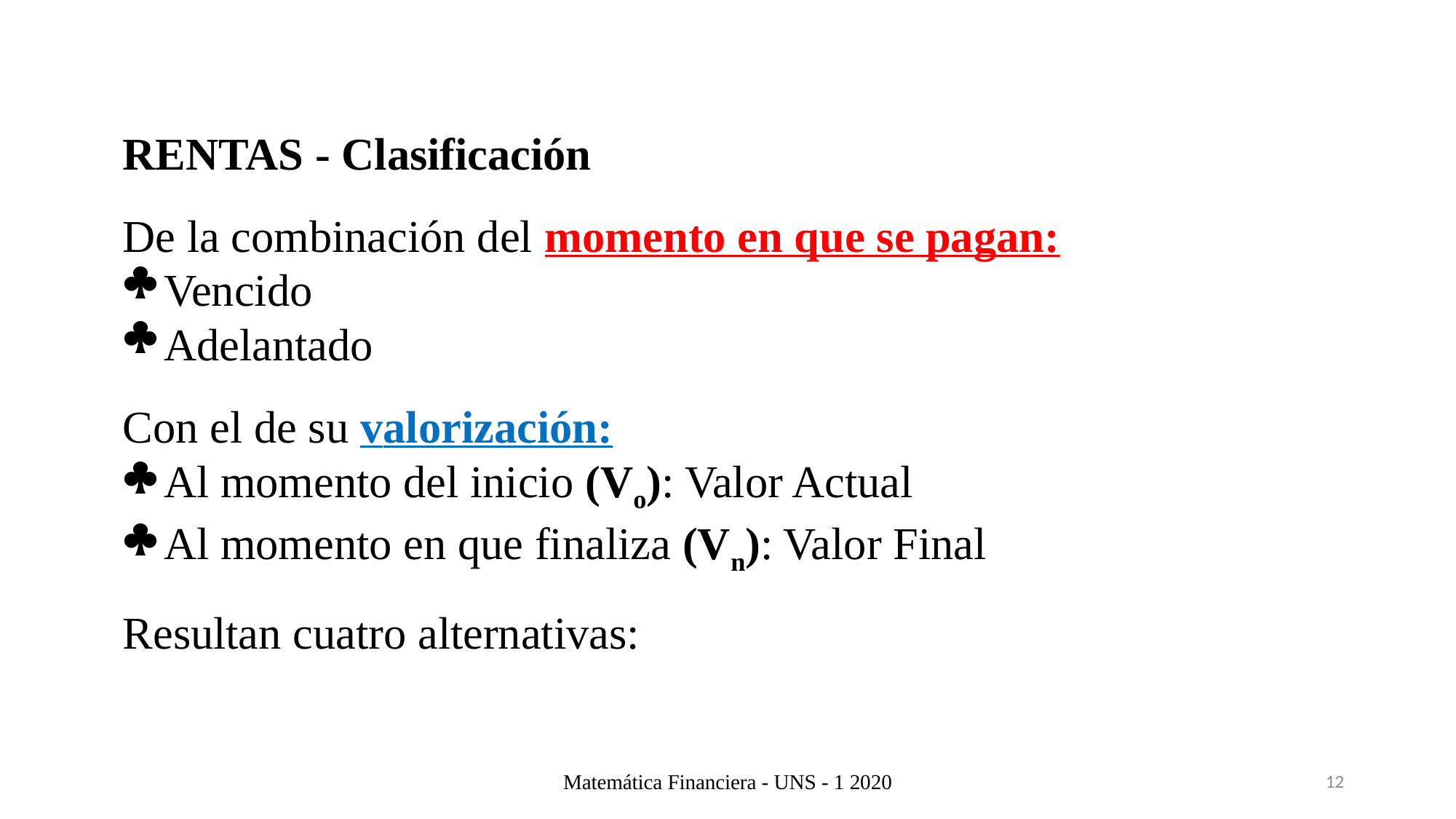

RENTAS - Clasificación
De la combinación del momento en que se pagan:
Vencido
Adelantado
Con el de su valorización:
Al momento del inicio (Vo): Valor Actual
Al momento en que finaliza (Vn): Valor Final
Resultan cuatro alternativas:
Matemática Financiera - UNS - 1 2020
12